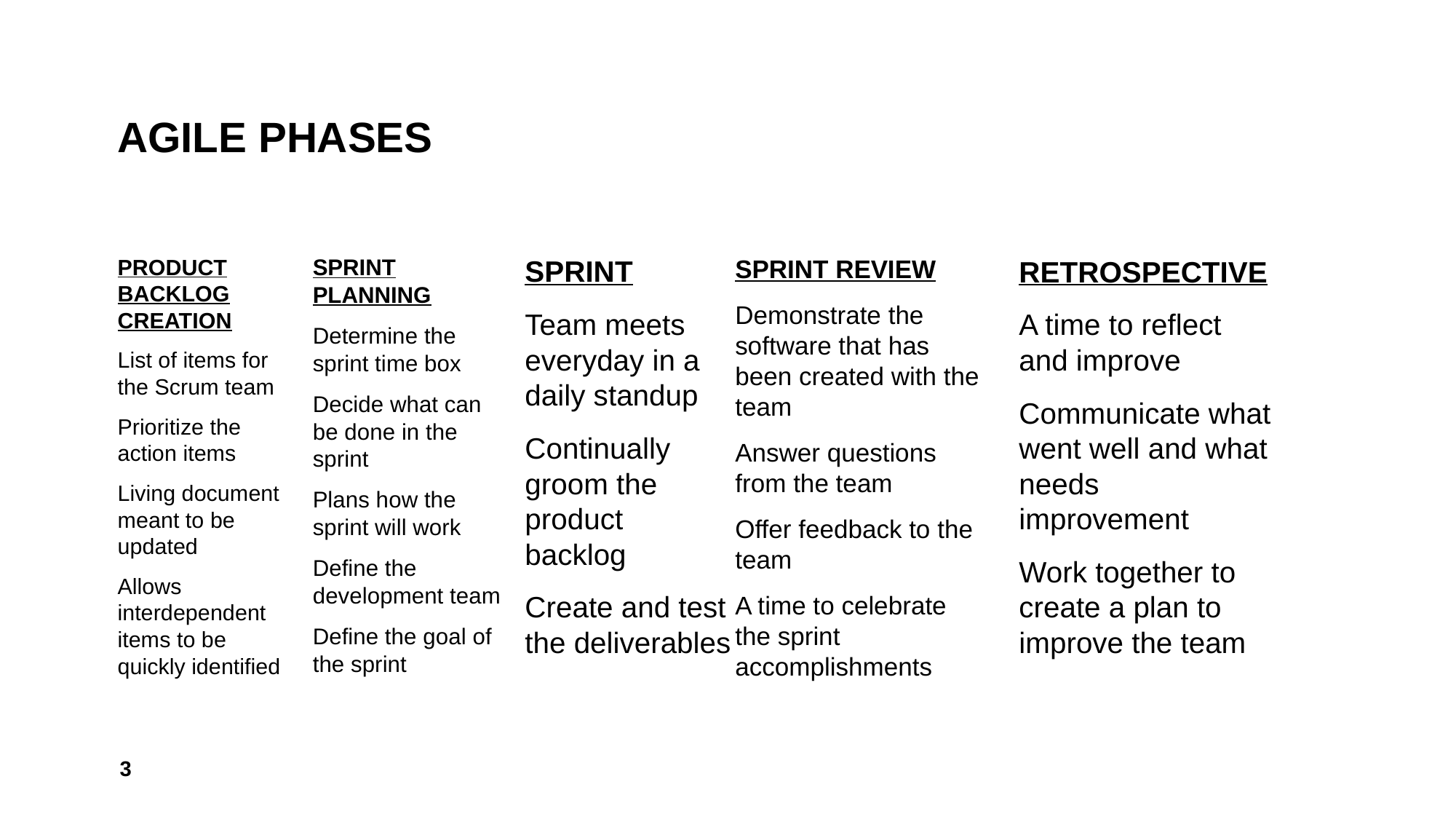

# Agile phases
SPRINT REVIEW
Demonstrate the software that has been created with the team
Answer questions from the team
Offer feedback to the team
A time to celebrate the sprint accomplishments

SPRINT PLANNING
Determine the sprint time box
Decide what can be done in the sprint
Plans how the sprint will work
Define the development team
Define the goal of the sprint
SPRINT
Team meets everyday in a daily standup
Continually groom the product backlog
Create and test the deliverables
PRODUCT BACKLOG CREATION
List of items for the Scrum team
Prioritize the action items
Living document meant to be updated
Allows interdependent items to be quickly identified
RETROSPECTIVE
A time to reflect and improve
Communicate what went well and what needs improvement
Work together to create a plan to improve the team
3